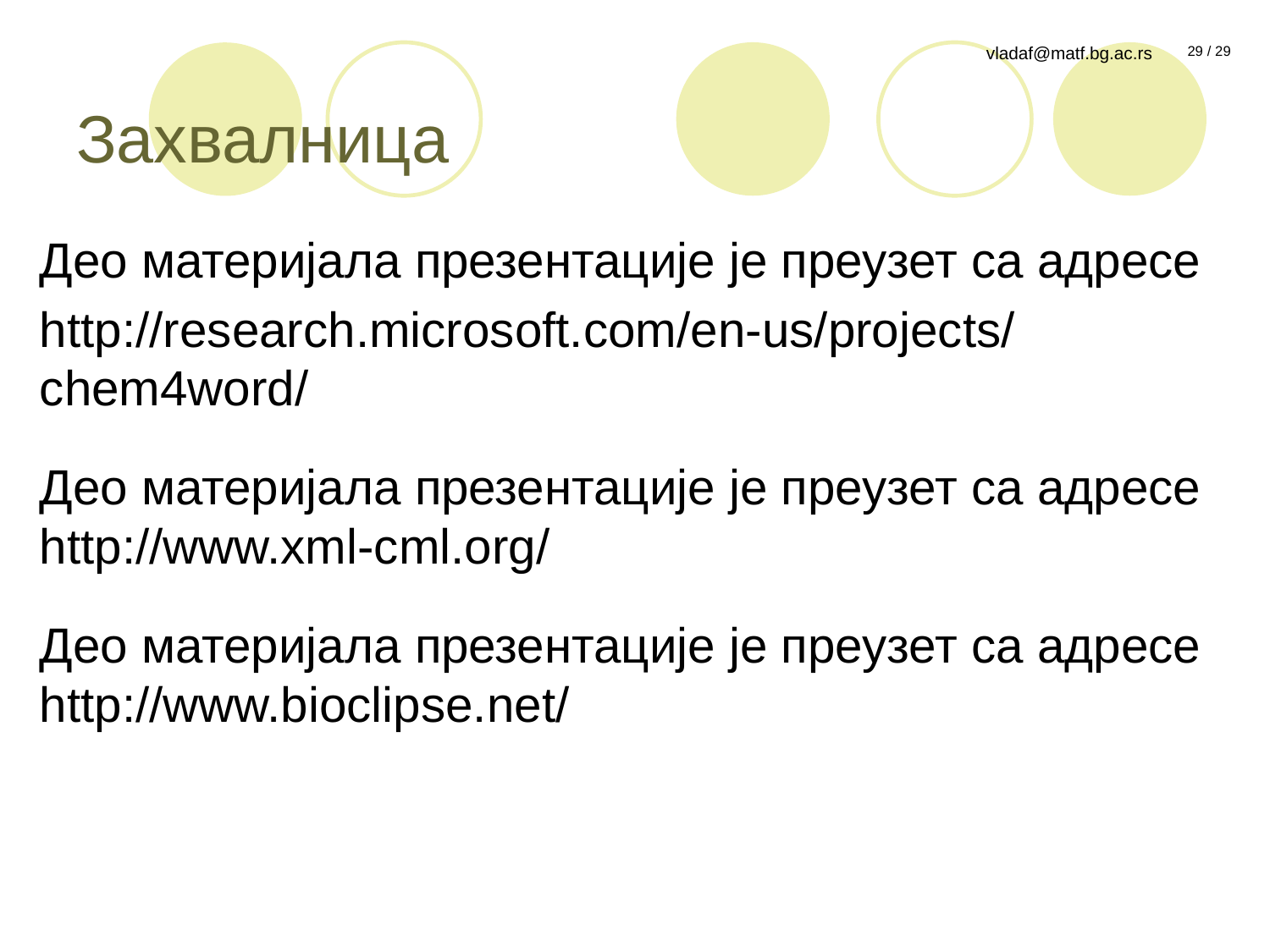

# Захвалница
Део материјала презентације је преузет са адресе
http://research.microsoft.com/en-us/projects/chem4word/

Део материјала презентације је преузет са адресе http://www.xml-cml.org/

Део материјала презентације је преузет са адресе http://www.bioclipse.net/